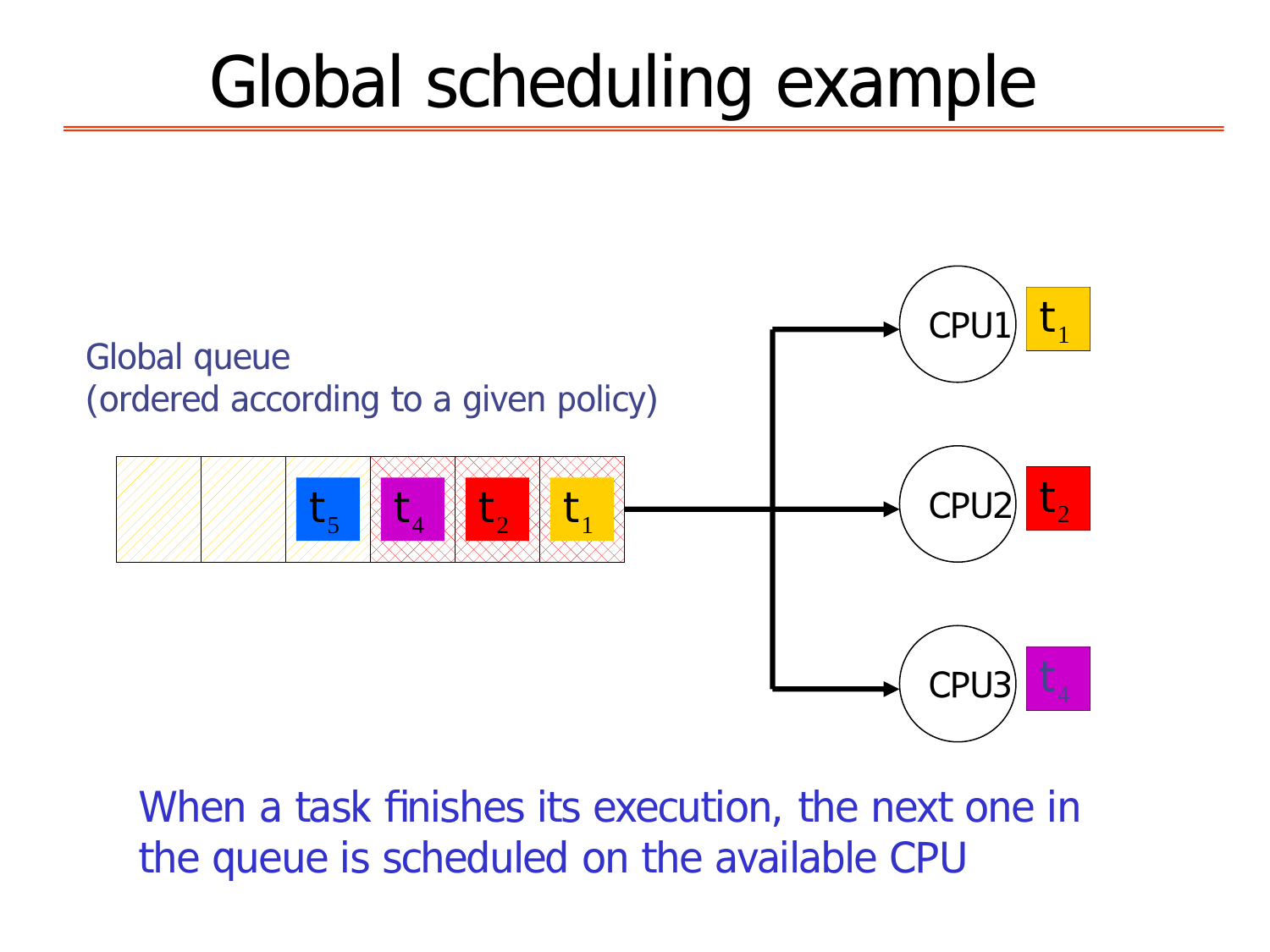

Global scheduling example
#
CPU1

τ1
Global queue
(ordered according to a given policy)

CPU2

τ5
τ3
τ4
τ2
τ1

τ2
τ5
τ4
τ3
τ2
τ1

CPU3
τ3

τ4

When a task finishes its execution, the next one in the queue is scheduled on the available CPU